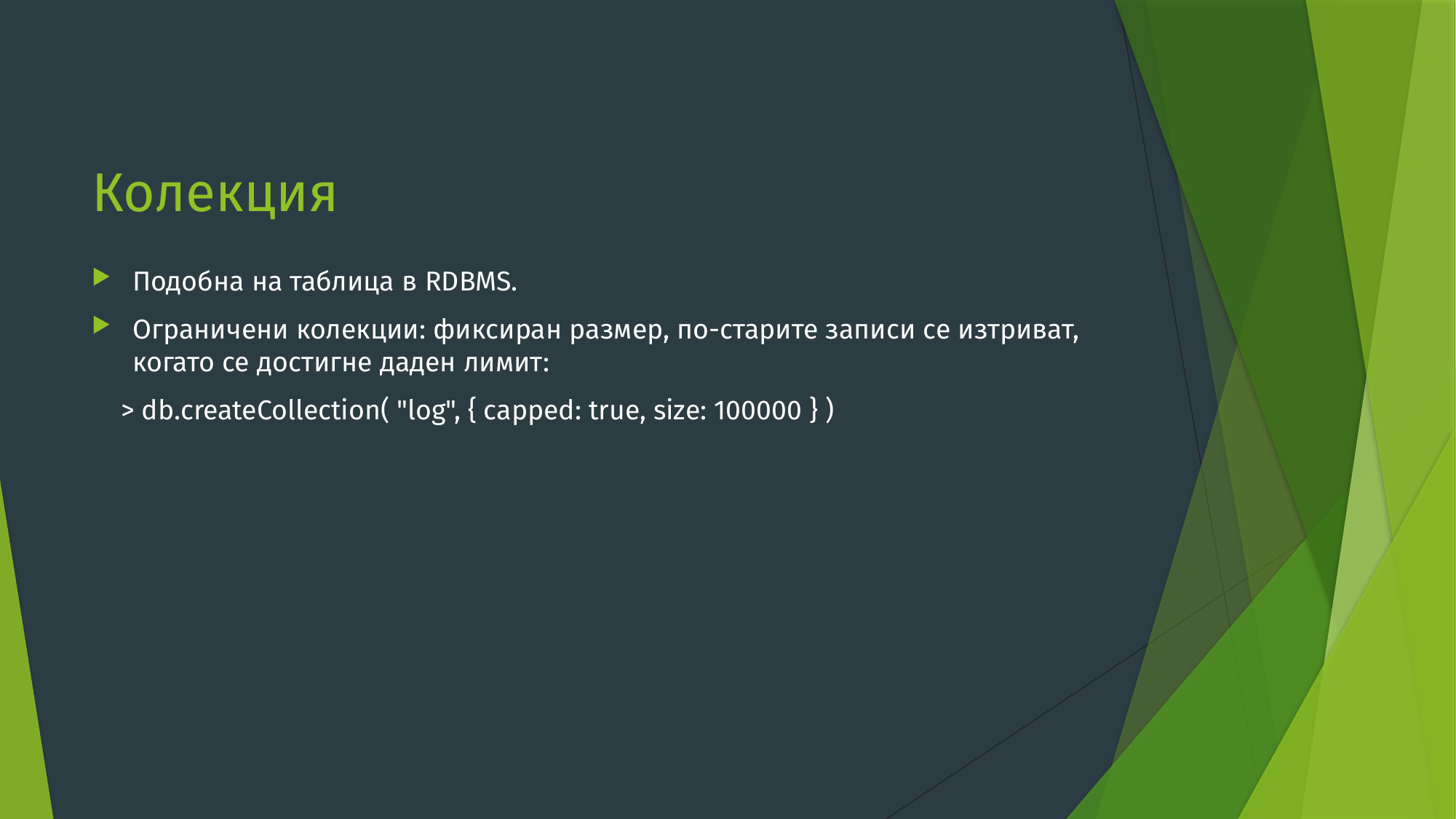

# Колекция
Подобна на таблица в RDBMS.
Ограничени колекции: фиксиран размер, по-старите записи се изтриват, когато се достигне даден лимит:
    > db.createCollection( "log", { capped: true, size: 100000 } )